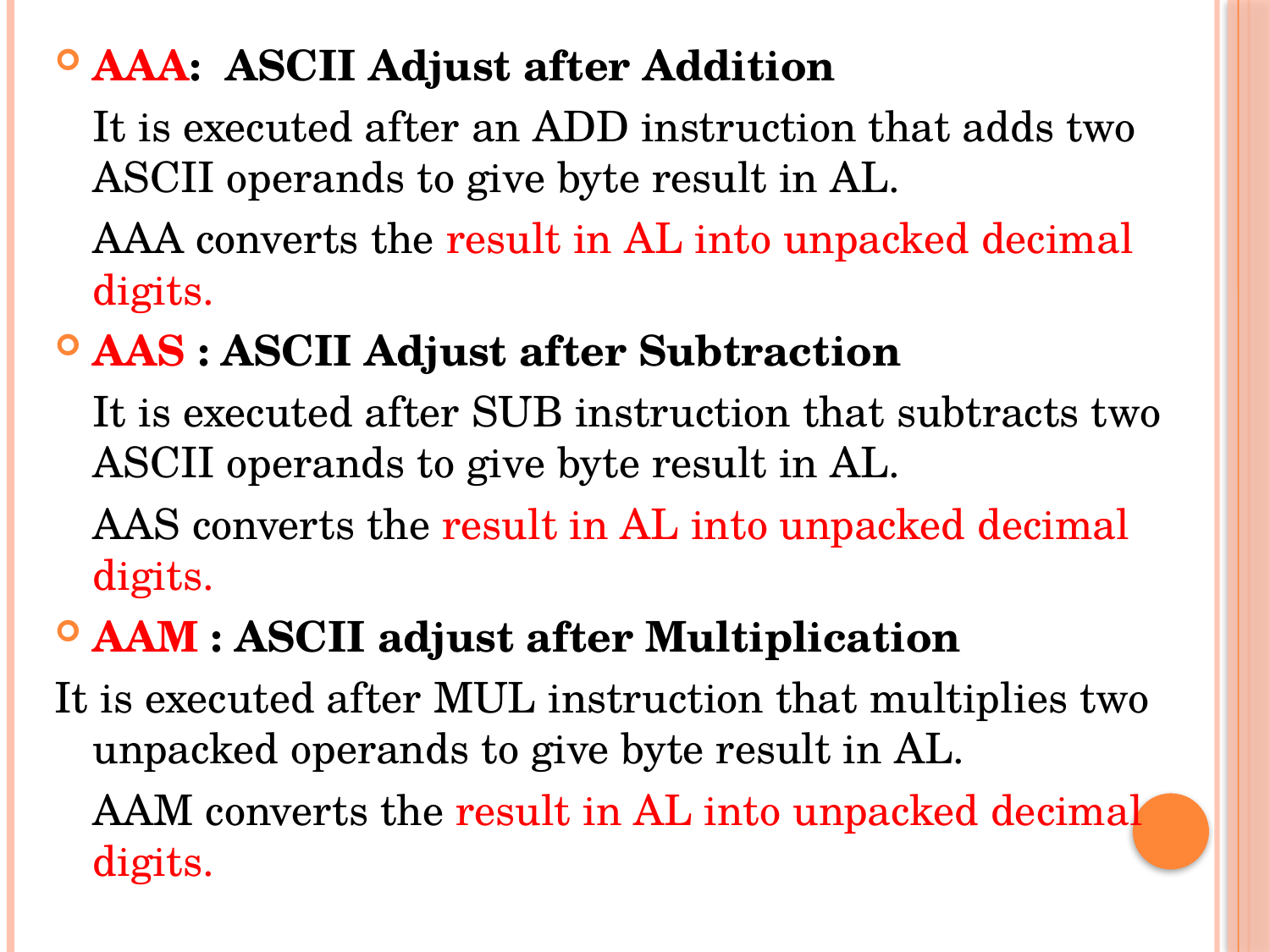

AAA:  ASCII Adjust after Addition
	It is executed after an ADD instruction that adds two ASCII operands to give byte result in AL.
	AAA converts the result in AL into unpacked decimal digits.
AAS : ASCII Adjust after Subtraction
	It is executed after SUB instruction that subtracts two ASCII operands to give byte result in AL.
	AAS converts the result in AL into unpacked decimal digits.
AAM : ASCII adjust after Multiplication
It is executed after MUL instruction that multiplies two unpacked operands to give byte result in AL.
	AAM converts the result in AL into unpacked decimal digits.